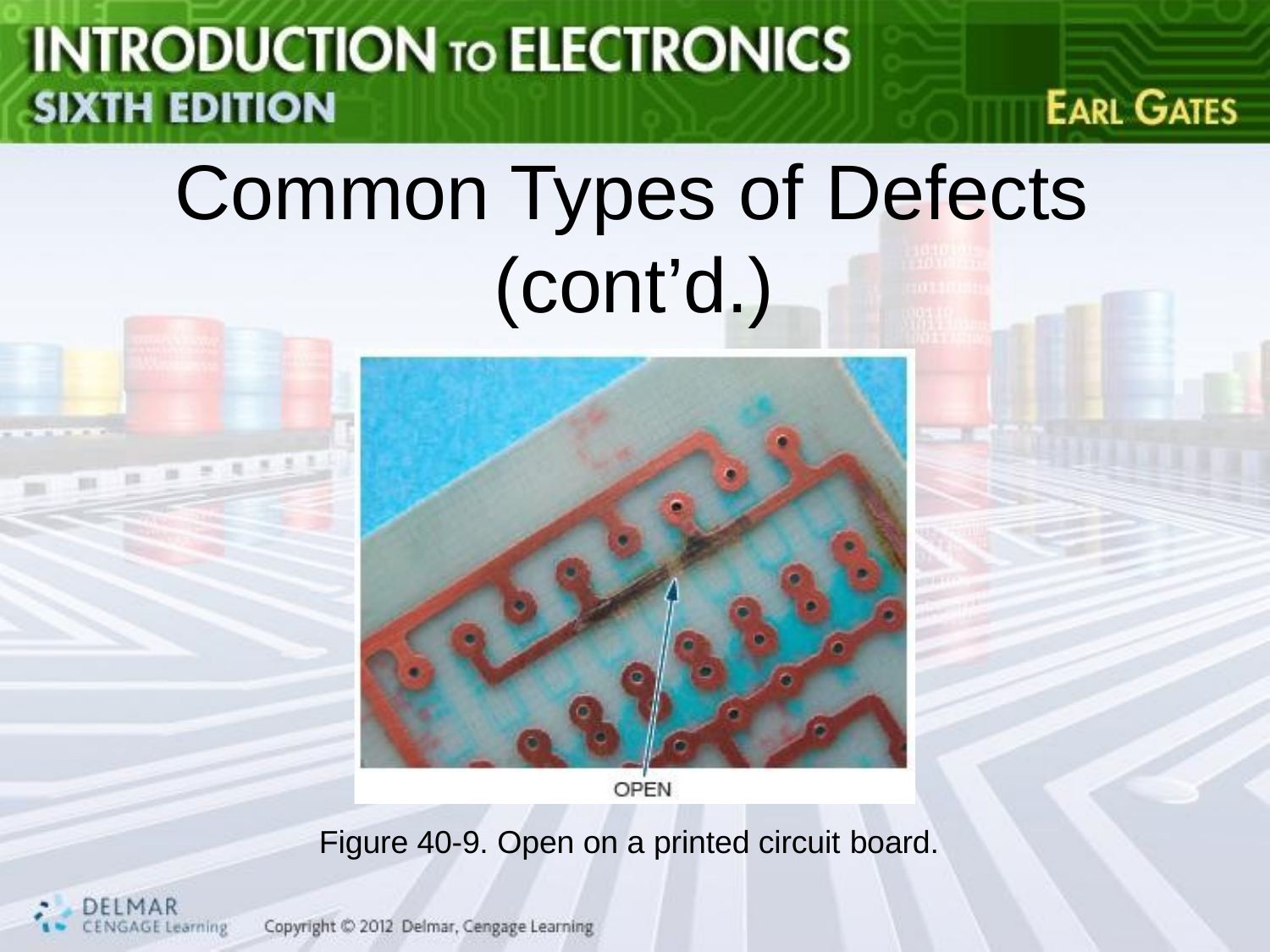

# Common Types of Defects  (cont’d.)

Figure 40-9. Open on a printed circuit board.